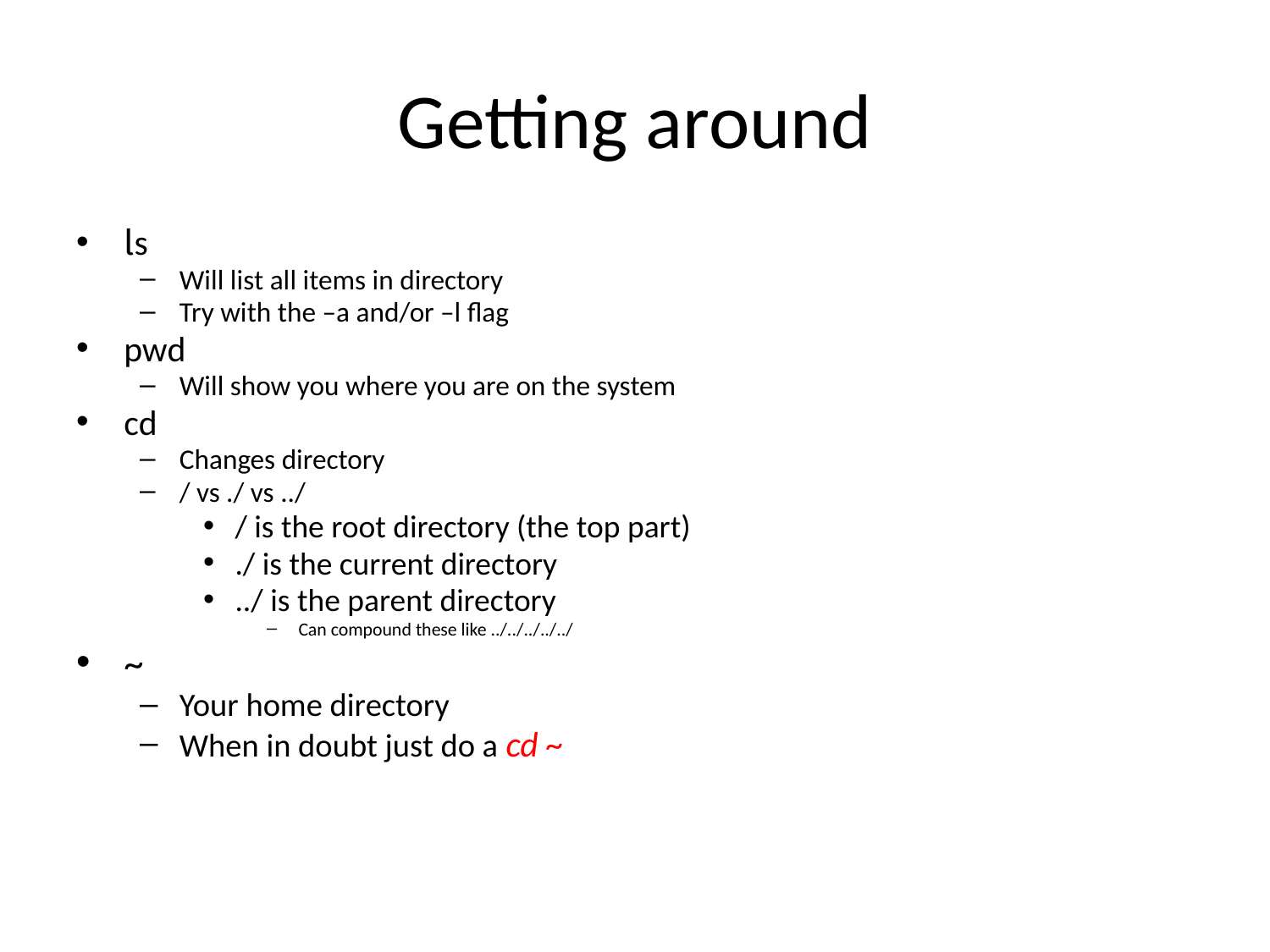

# Getting around
ls
Will list all items in directory
Try with the –a and/or –l flag
pwd
Will show you where you are on the system
cd
Changes directory
/ vs ./ vs ../
/ is the root directory (the top part)
./ is the current directory
../ is the parent directory
Can compound these like ../../../../../
~
Your home directory
When in doubt just do a cd ~